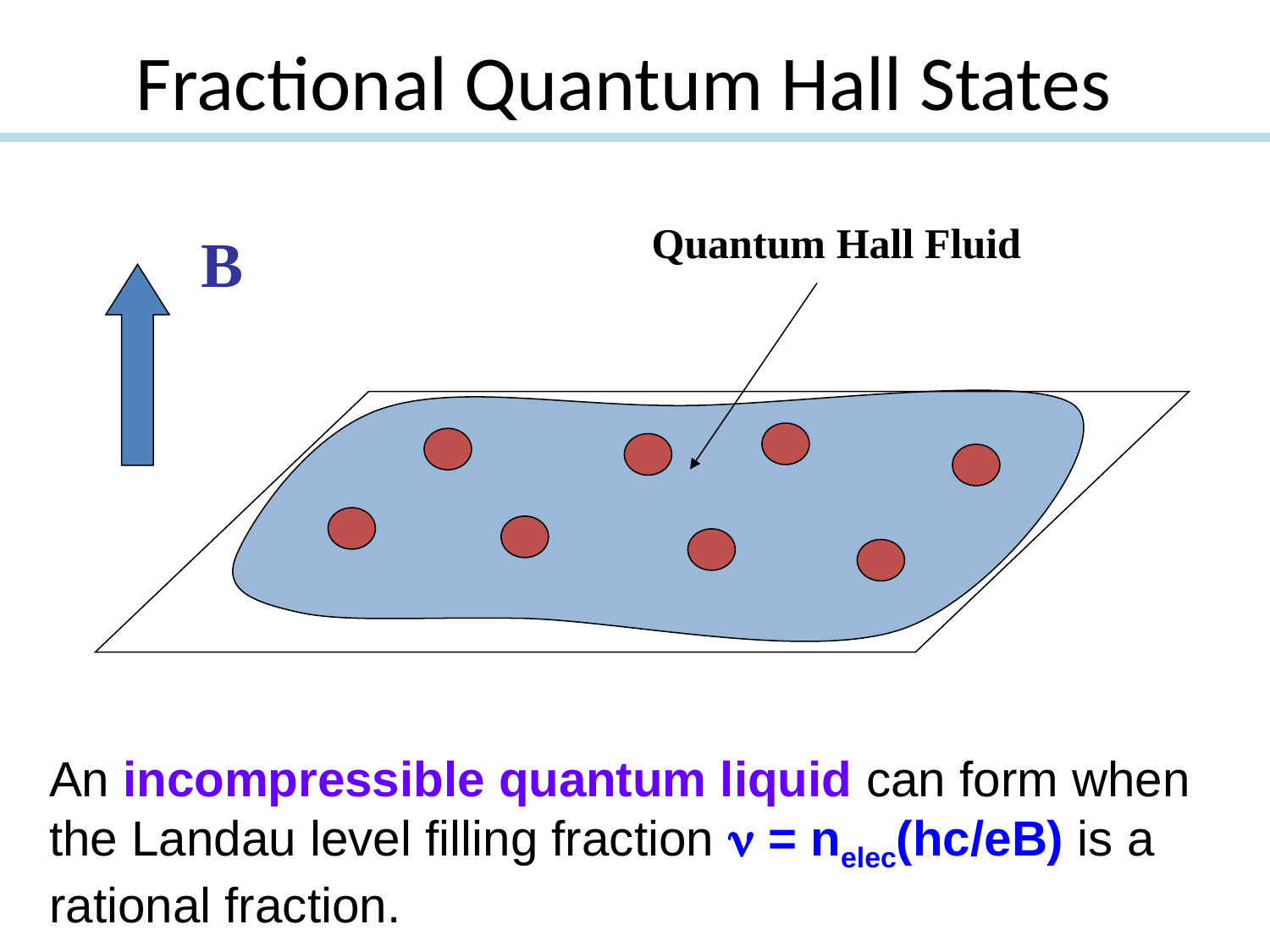

Fractional Quantum Hall States
Quantum Hall Fluid
B

An incompressible quantum liquid can form when the Landau level filling fraction ν = nelec(hc/eB) is a rational fraction.